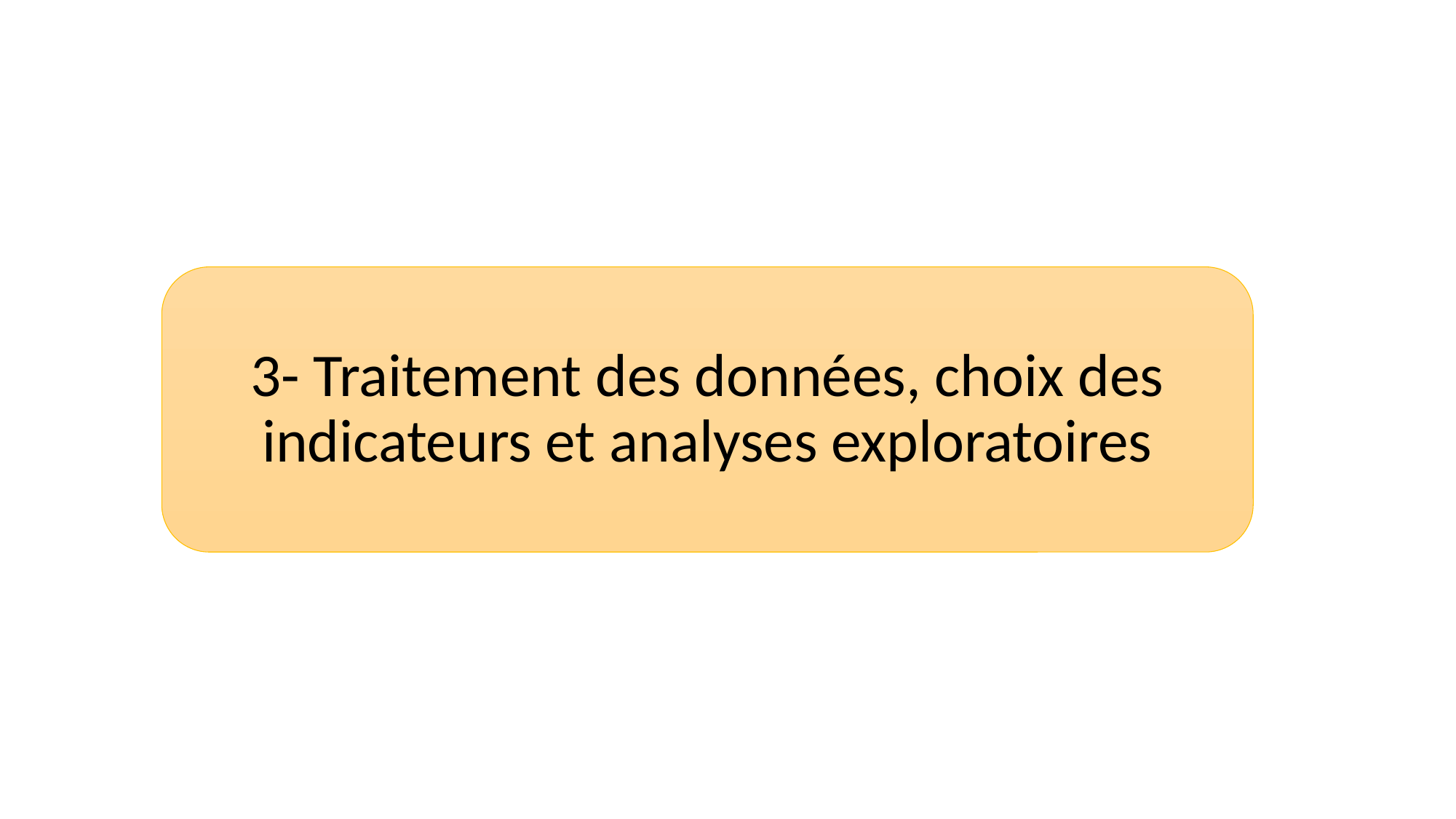

3- Traitement des données, choix des indicateurs et analyses exploratoires